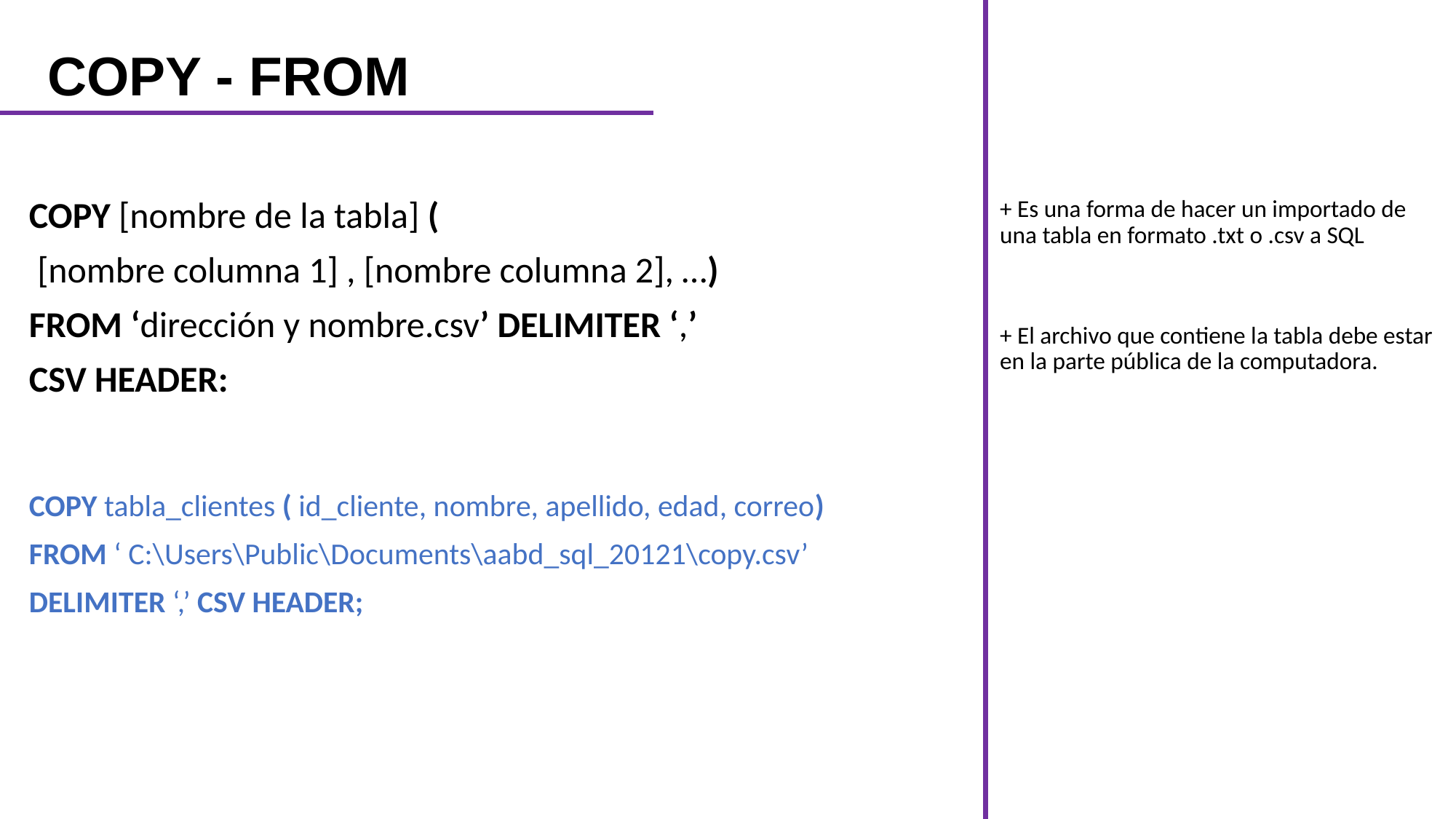

# COPY - FROM
+ Es una forma de hacer un importado de una tabla en formato .txt o .csv a SQL
COPY [nombre de la tabla] (
 [nombre columna 1] , [nombre columna 2], …)
FROM ‘dirección y nombre.csv’ DELIMITER ‘,’
CSV HEADER:
+ El archivo que contiene la tabla debe estar en la parte pública de la computadora.
COPY tabla_clientes ( id_cliente, nombre, apellido, edad, correo)
FROM ‘ C:\Users\Public\Documents\aabd_sql_20121\copy.csv’
DELIMITER ‘,’ CSV HEADER;